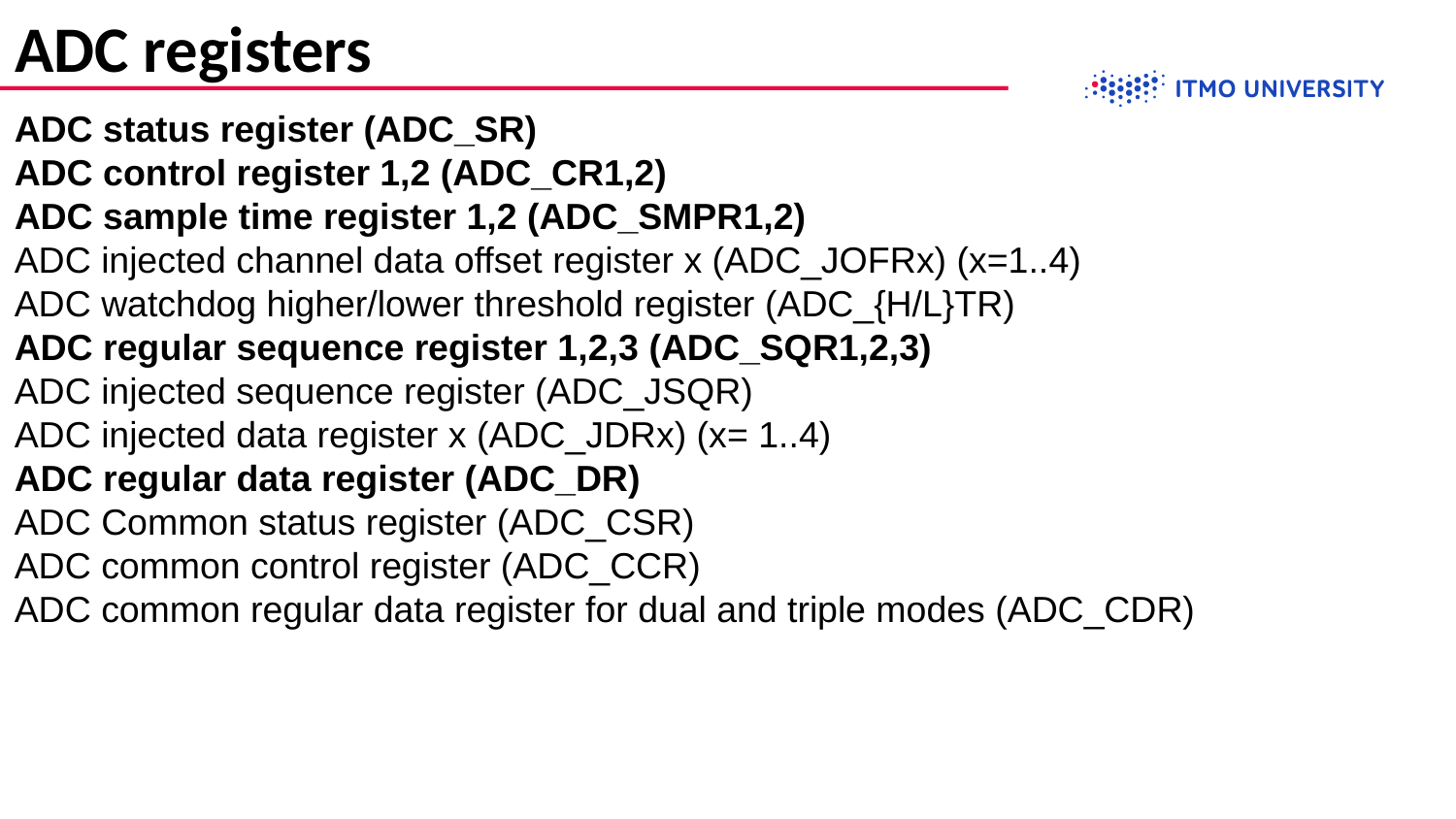

# ADC registers
ADC status register (ADC_SR)
ADC control register 1,2 (ADC_CR1,2)
ADC sample time register 1,2 (ADC_SMPR1,2)
ADC injected channel data offset register x (ADC_JOFRx) (x=1..4)
ADC watchdog higher/lower threshold register (ADC_{H/L}TR)
ADC regular sequence register 1,2,3 (ADC_SQR1,2,3)
ADC injected sequence register (ADC_JSQR)
ADC injected data register x (ADC_JDRx) (x= 1..4)
ADC regular data register (ADC_DR)
ADC Common status register (ADC_CSR)
ADC common control register (ADC_CCR)
ADC common regular data register for dual and triple modes (ADC_CDR)